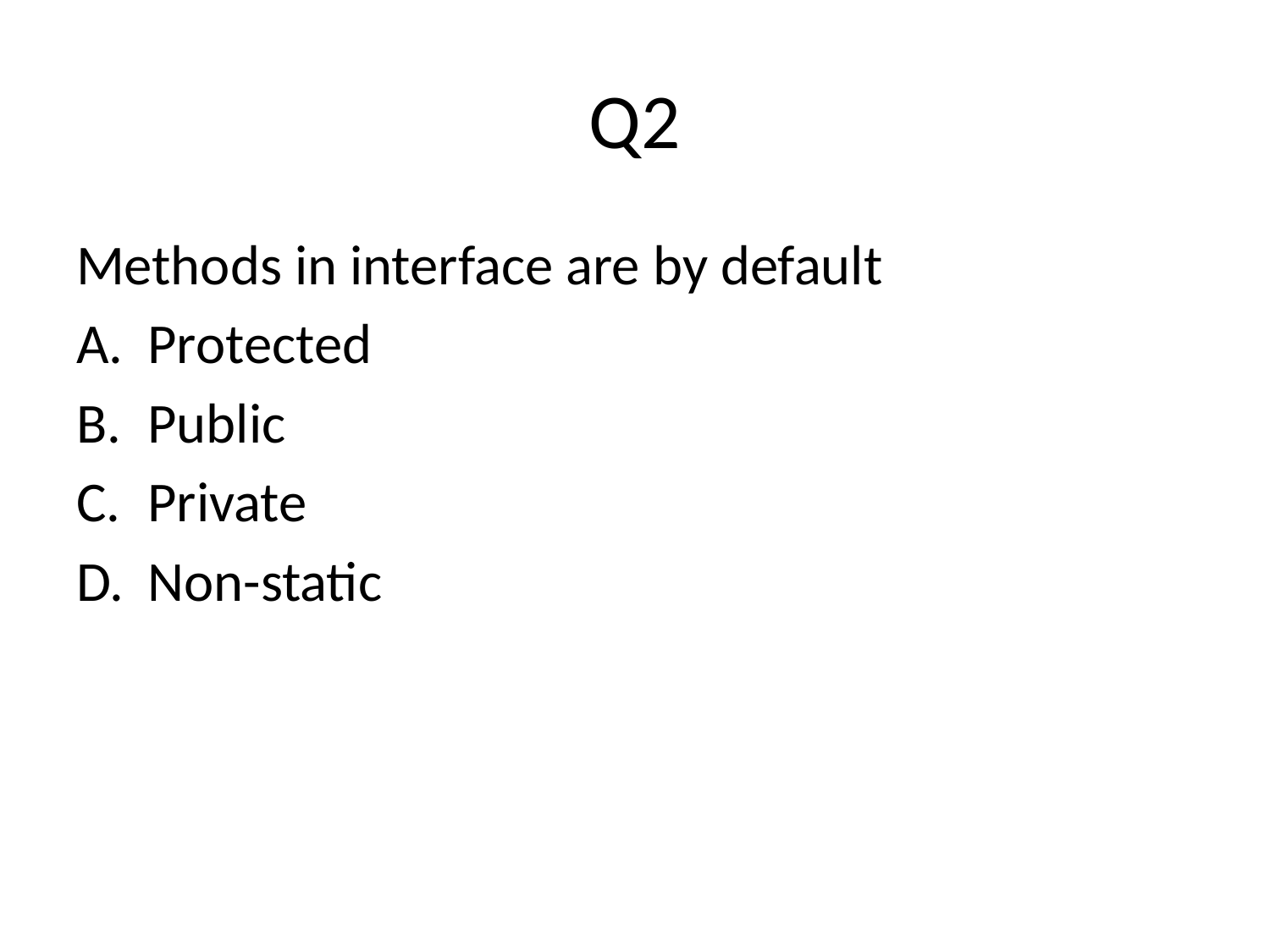

# Q2
Methods in interface are by default
Protected
Public
Private
Non-static